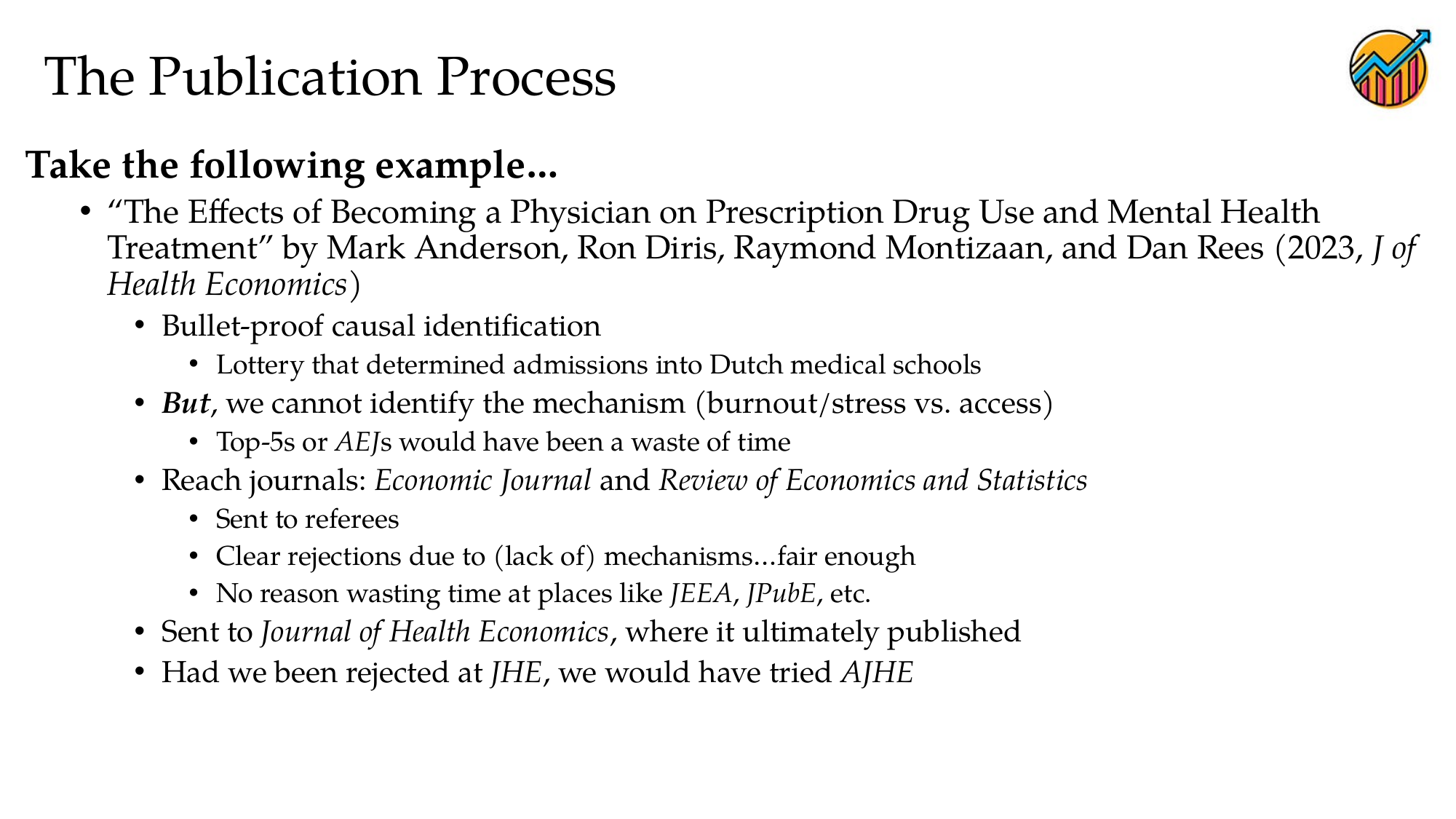

# The Publication Process
Take the following example…
“The Effects of Becoming a Physician on Prescription Drug Use and Mental Health Treatment” by Mark Anderson, Ron Diris, Raymond Montizaan, and Dan Rees (2023, J of Health Economics)
Bullet-proof causal identification
Lottery that determined admissions into Dutch medical schools
But, we cannot identify the mechanism (burnout/stress vs. access)
Top-5s or AEJs would have been a waste of time
Reach journals: Economic Journal and Review of Economics and Statistics
Sent to referees
Clear rejections due to (lack of) mechanisms…fair enough
No reason wasting time at places like JEEA, JPubE, etc.
Sent to Journal of Health Economics, where it ultimately published
Had we been rejected at JHE, we would have tried AJHE